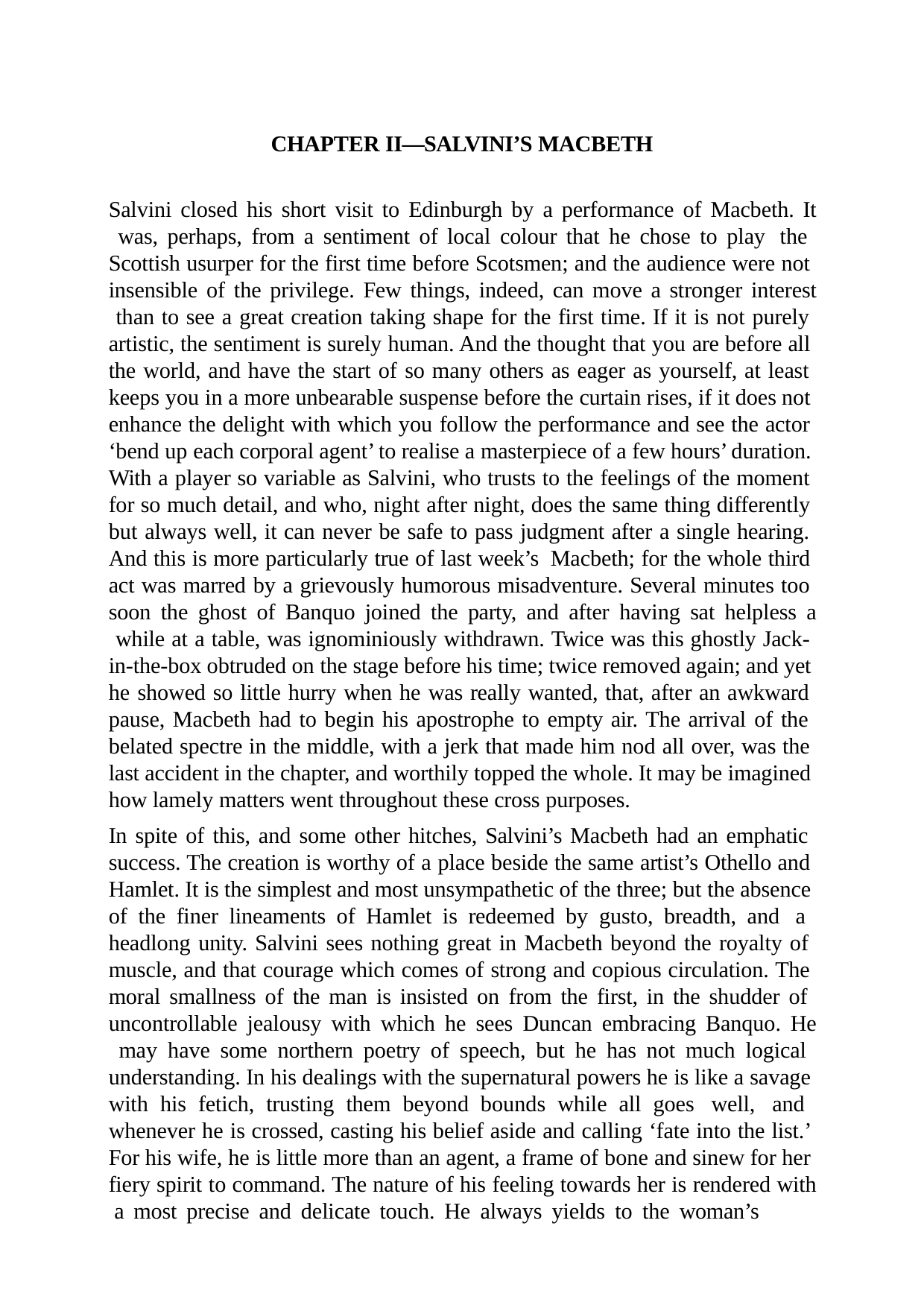

CHAPTER II—SALVINI’S MACBETH

Salvini closed his short visit to Edinburgh by a performance of Macbeth. It  was, perhaps, from a sentiment of local colour that he chose to play the  Scottish usurper for the first time before Scotsmen; and the audience were not  insensible of the privilege. Few things, indeed, can move a stronger interest  than to see a great creation taking shape for the first time. If it is not purely  artistic, the sentiment is surely human. And the thought that you are before all  the world, and have the start of so many others as eager as yourself, at least  keeps you in a more unbearable suspense before the curtain rises, if it does not  enhance the delight with which you follow the performance and see the actor  ‘bend up each corporal agent’ to realise a masterpiece of a few hours’ duration.  With a player so variable as Salvini, who trusts to the feelings of the moment  for so much detail, and who, night after night, does the same thing differently  but always well, it can never be safe to pass judgment after a single hearing.  And this is more particularly true of last week’s Macbeth; for the whole third  act was marred by a grievously humorous misadventure. Several minutes too  soon the ghost of Banquo joined the party, and after having sat helpless a  while at a table, was ignominiously withdrawn. Twice was this ghostly Jack-  in-the-box obtruded on the stage before his time; twice removed again; and yet  he showed so little hurry when he was really wanted, that, after an awkward  pause, Macbeth had to begin his apostrophe to empty air. The arrival of the  belated spectre in the middle, with a jerk that made him nod all over, was the  last accident in the chapter, and worthily topped the whole. It may be imagined  how lamely matters went throughout these cross purposes.
In spite of this, and some other hitches, Salvini’s Macbeth had an emphatic  success. The creation is worthy of a place beside the same artist’s Othello and  Hamlet. It is the simplest and most unsympathetic of the three; but the absence  of the finer lineaments of Hamlet is redeemed by gusto, breadth, and a  headlong unity. Salvini sees nothing great in Macbeth beyond the royalty of  muscle, and that courage which comes of strong and copious circulation. The  moral smallness of the man is insisted on from the first, in the shudder of  uncontrollable jealousy with which he sees Duncan embracing Banquo. He  may have some northern poetry of speech, but he has not much logical  understanding. In his dealings with the supernatural powers he is like a savage  with his fetich, trusting them beyond bounds while all goes well, and  whenever he is crossed, casting his belief aside and calling ‘fate into the list.’  For his wife, he is little more than an agent, a frame of bone and sinew for her  fiery spirit to command. The nature of his feeling towards her is rendered with  a most precise and delicate touch. He always yields to the woman’s